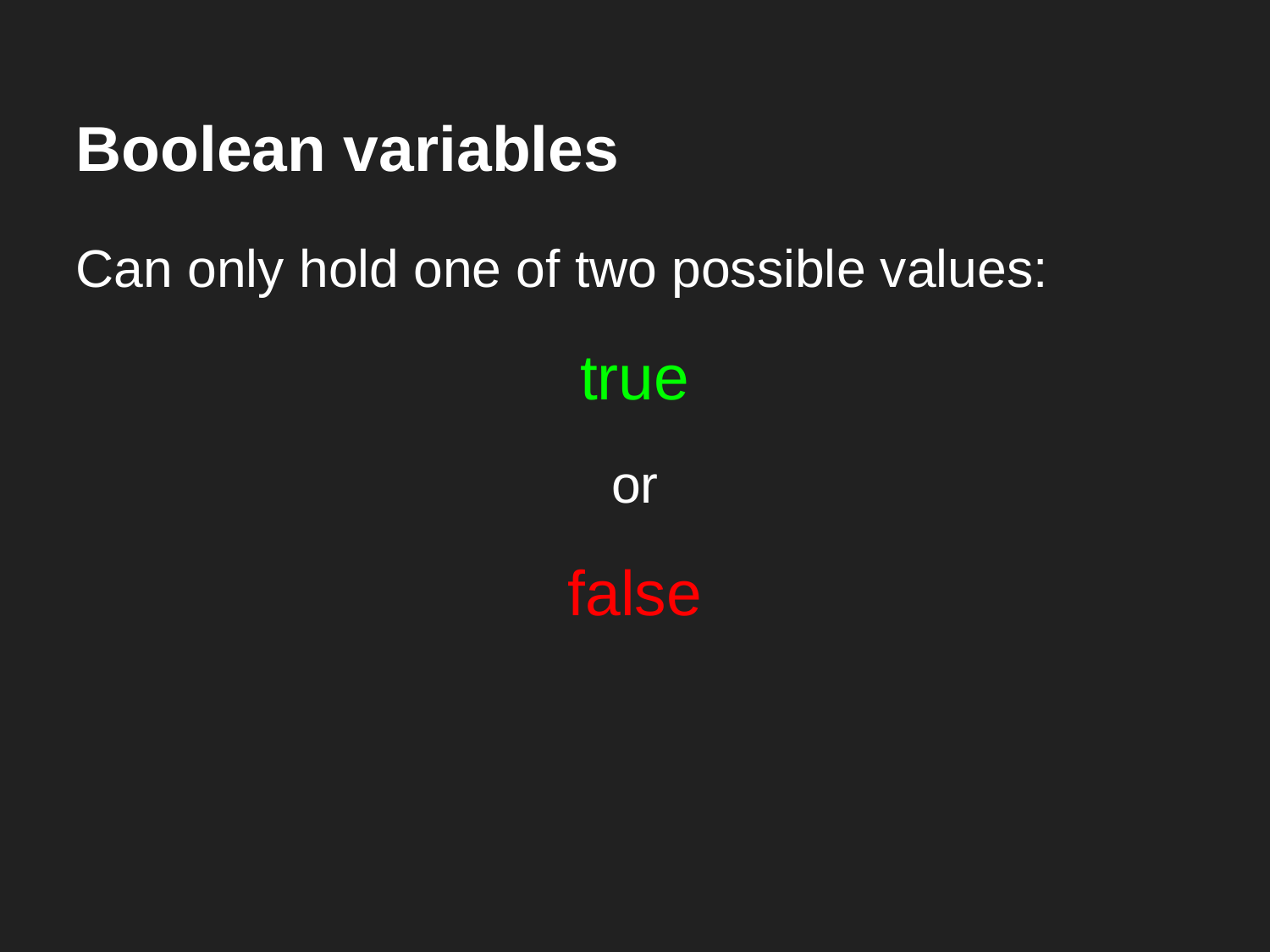

Boolean variables
Can only hold one of two possible values:

true

or

false